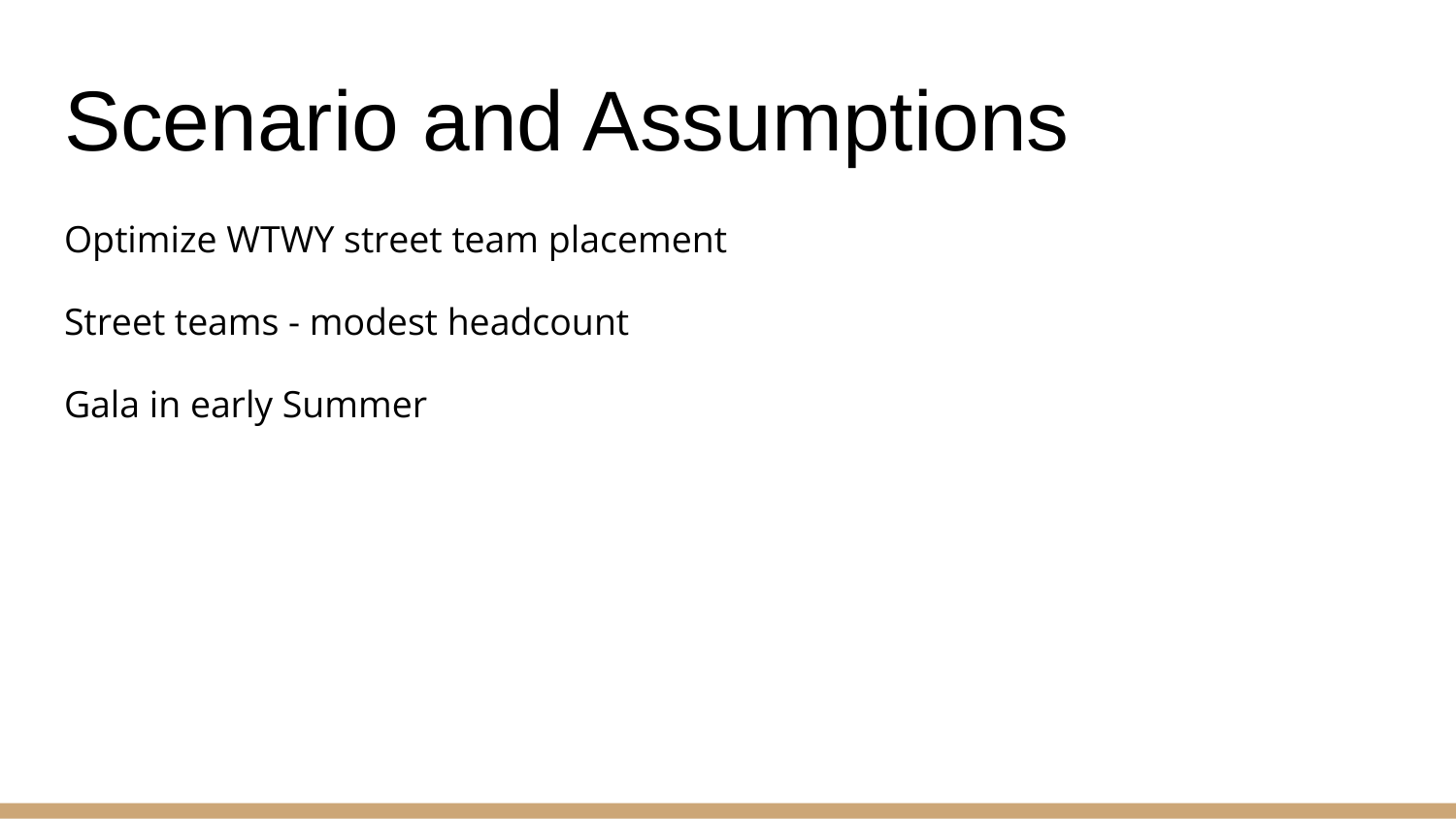

# Scenario and Assumptions
Optimize WTWY street team placement
Street teams - modest headcount
Gala in early Summer